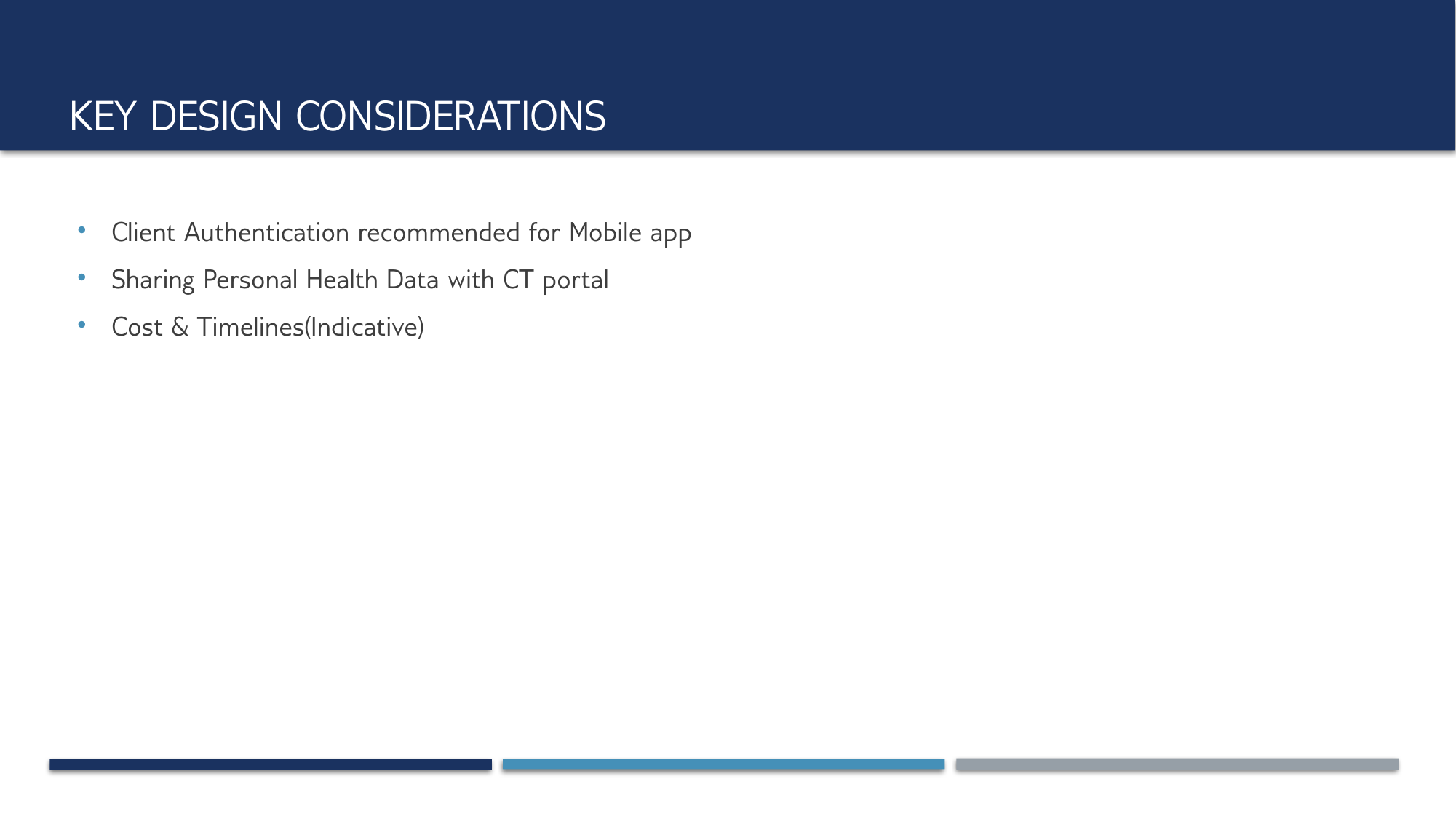

# KEY DESIGN Considerations
Client Authentication recommended for Mobile app
Sharing Personal Health Data with CT portal
Cost & Timelines(Indicative)